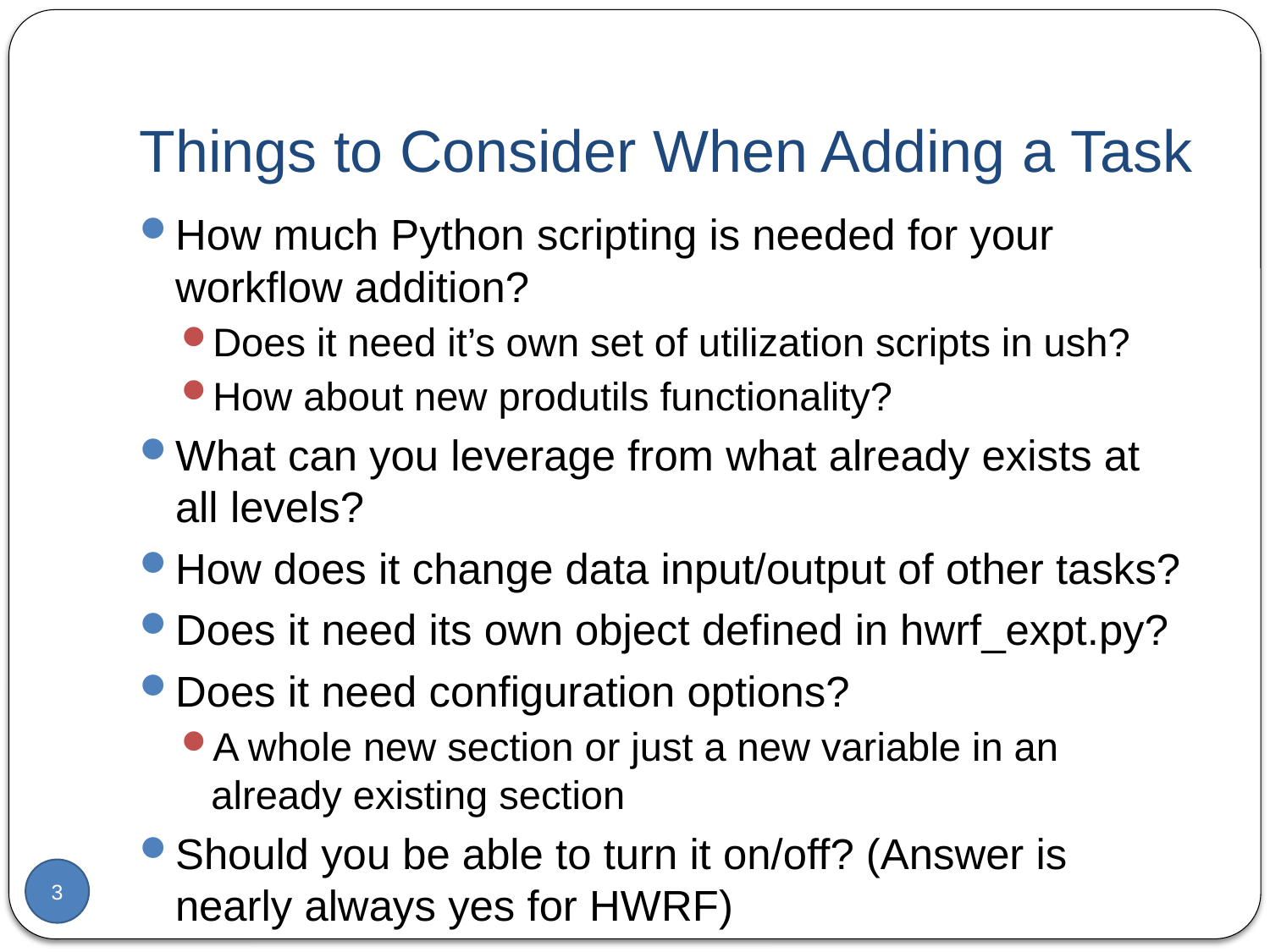

# Things to Consider When Adding a Task
How much Python scripting is needed for your workflow addition?
Does it need it’s own set of utilization scripts in ush?
How about new produtils functionality?
What can you leverage from what already exists at all levels?
How does it change data input/output of other tasks?
Does it need its own object defined in hwrf_expt.py?
Does it need configuration options?
A whole new section or just a new variable in an already existing section
Should you be able to turn it on/off? (Answer is nearly always yes for HWRF)